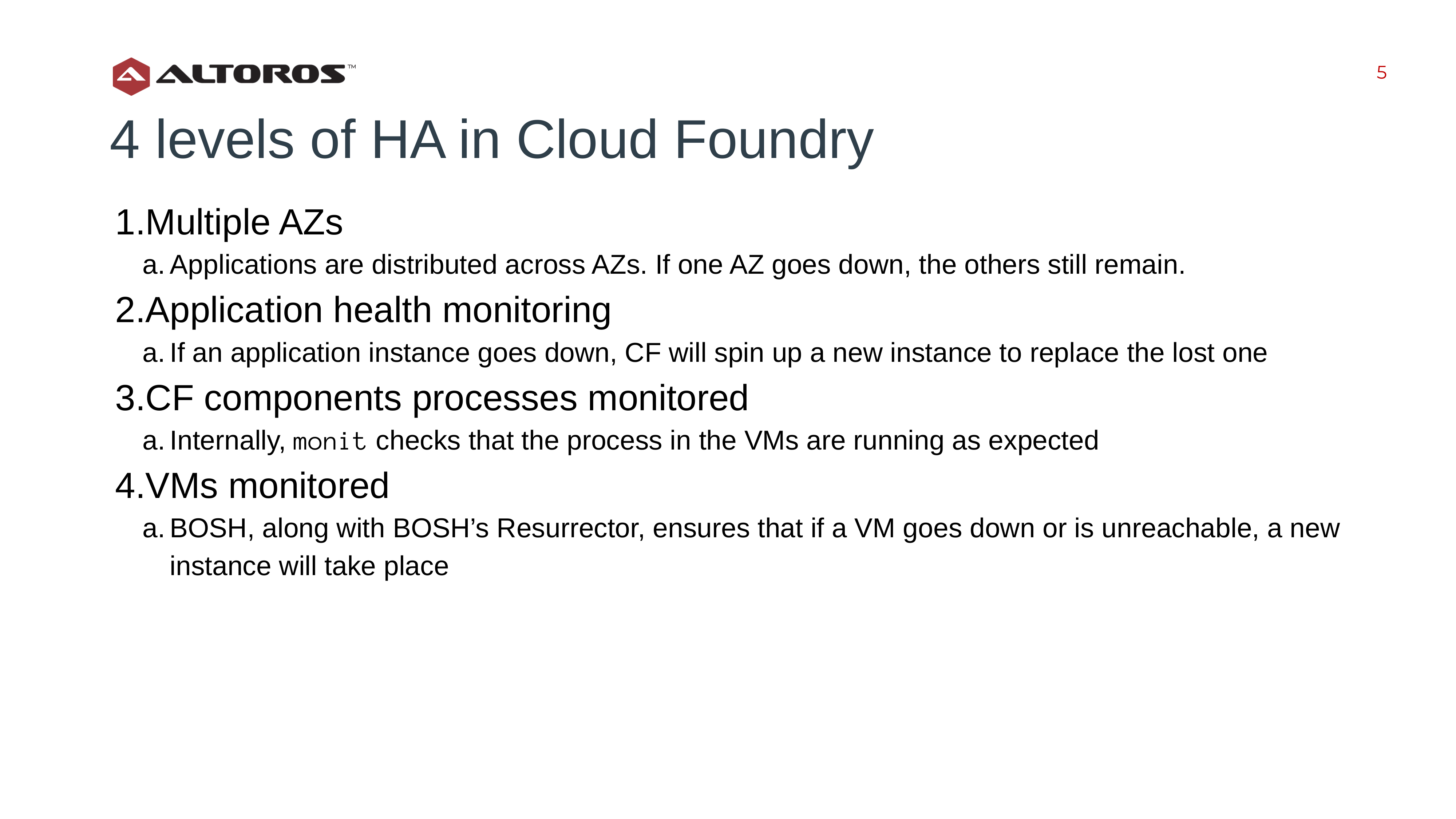

5
5
4 levels of HA in Cloud Foundry
Multiple AZs
Applications are distributed across AZs. If one AZ goes down, the others still remain.
Application health monitoring
If an application instance goes down, CF will spin up a new instance to replace the lost one
CF components processes monitored
Internally, monit checks that the process in the VMs are running as expected
VMs monitored
BOSH, along with BOSH’s Resurrector, ensures that if a VM goes down or is unreachable, a new instance will take place